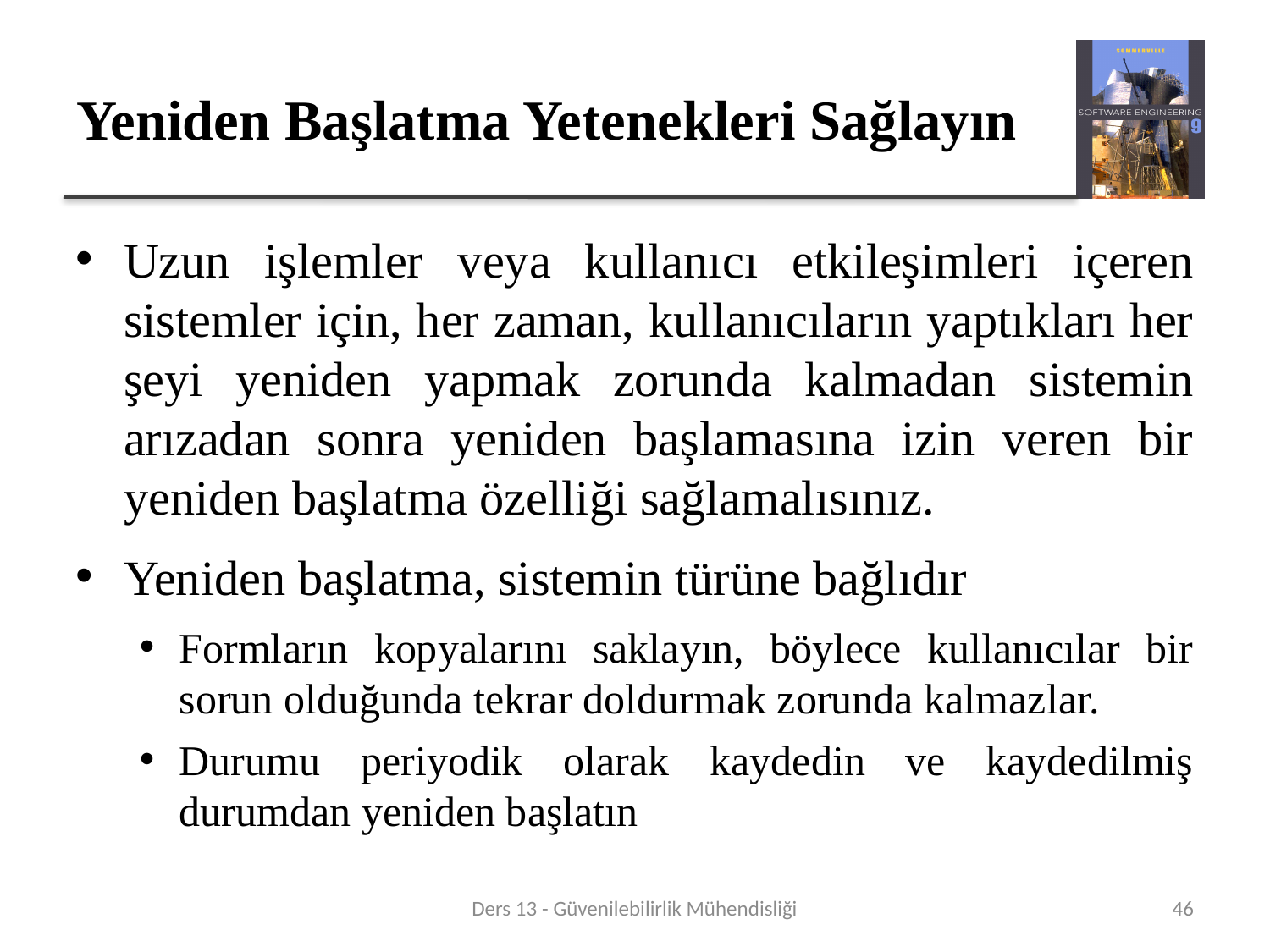

# Yeniden Başlatma Yetenekleri Sağlayın
Uzun işlemler veya kullanıcı etkileşimleri içeren sistemler için, her zaman, kullanıcıların yaptıkları her şeyi yeniden yapmak zorunda kalmadan sistemin arızadan sonra yeniden başlamasına izin veren bir yeniden başlatma özelliği sağlamalısınız.
Yeniden başlatma, sistemin türüne bağlıdır
Formların kopyalarını saklayın, böylece kullanıcılar bir sorun olduğunda tekrar doldurmak zorunda kalmazlar.
Durumu periyodik olarak kaydedin ve kaydedilmiş durumdan yeniden başlatın
Ders 13 - Güvenilebilirlik Mühendisliği
46